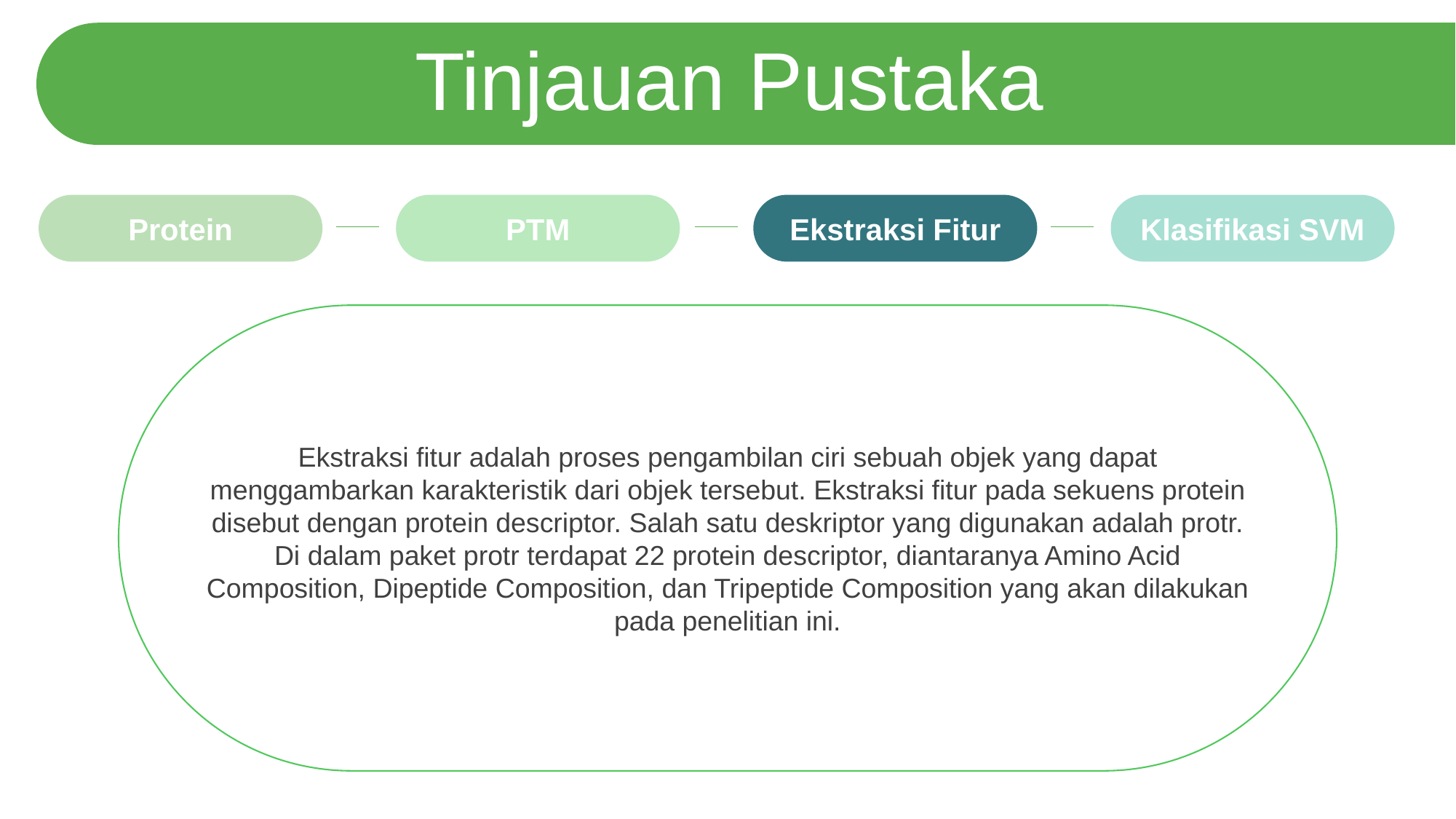

Tinjauan Pustaka
Protein
PTM
Ekstraksi Fitur
Klasifikasi SVM
Ekstraksi fitur adalah proses pengambilan ciri sebuah objek yang dapat menggambarkan karakteristik dari objek tersebut. Ekstraksi fitur pada sekuens protein disebut dengan protein descriptor. Salah satu deskriptor yang digunakan adalah protr.
Di dalam paket protr terdapat 22 protein descriptor, diantaranya Amino Acid Composition, Dipeptide Composition, dan Tripeptide Composition yang akan dilakukan pada penelitian ini.